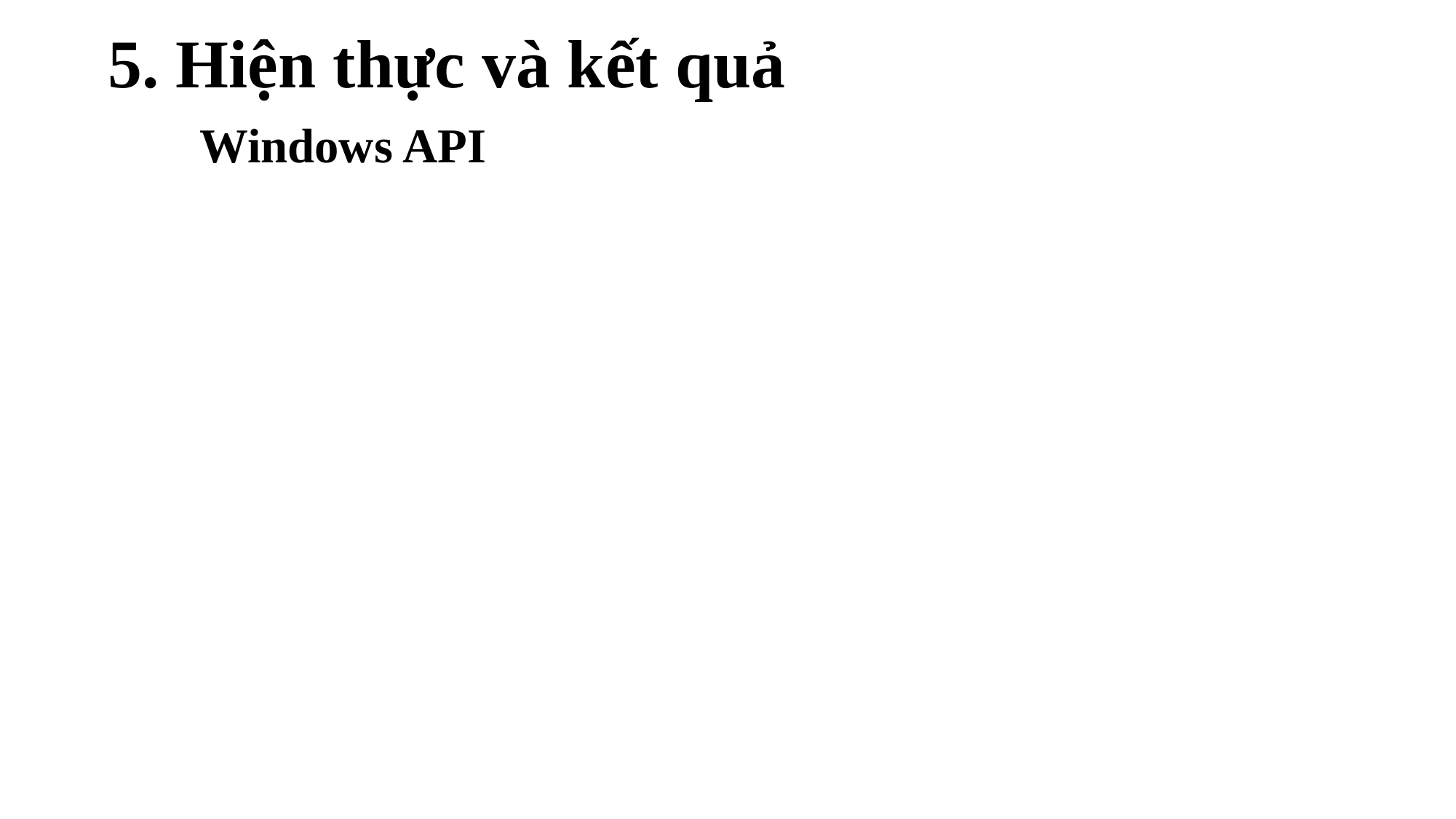

5. Hiện thực và kết quả
Windows API